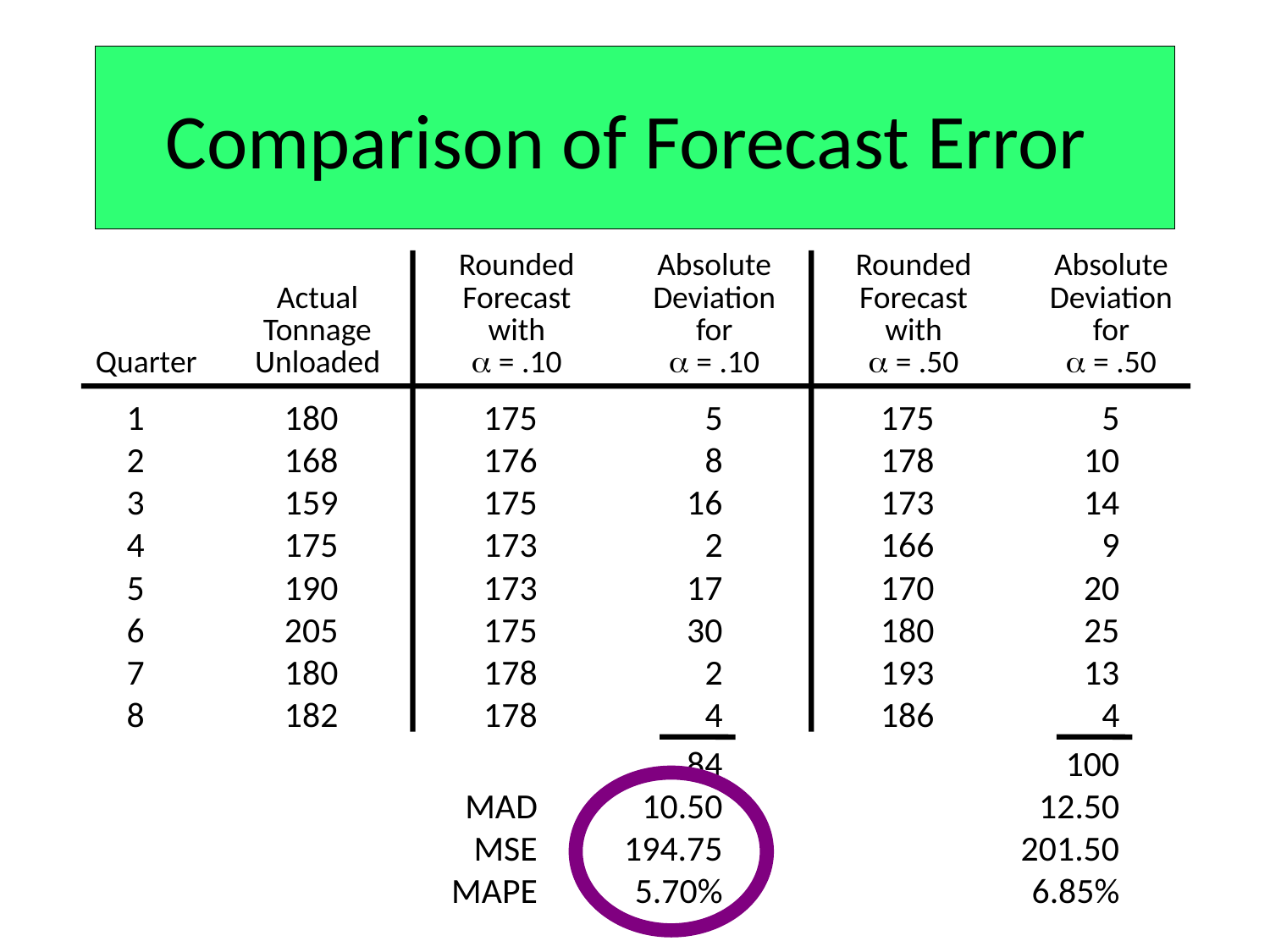

# Comparison of Forecast Error
			Rounded	Absolute	Rounded	Absolute
		Actual	Forecast	Deviation	Forecast	Deviation
		Tonnage	with	for	with	for
	Quarter	Unloaded	α = .10	α = .10	α = .50	α = .50

1	180	175	5	175	5
2	168	176	8	178	10
3	159	175	16	173	14
4	175	173	2	166	9
5	190	173	17	170	20
6	205	175	30	180	25
7	180	178	2	193	13
8	182	178	4	186	4
			84		100
		MAD	10.50		12.50
		MSE	194.75		201.50
		MAPE	5.70%		6.85%